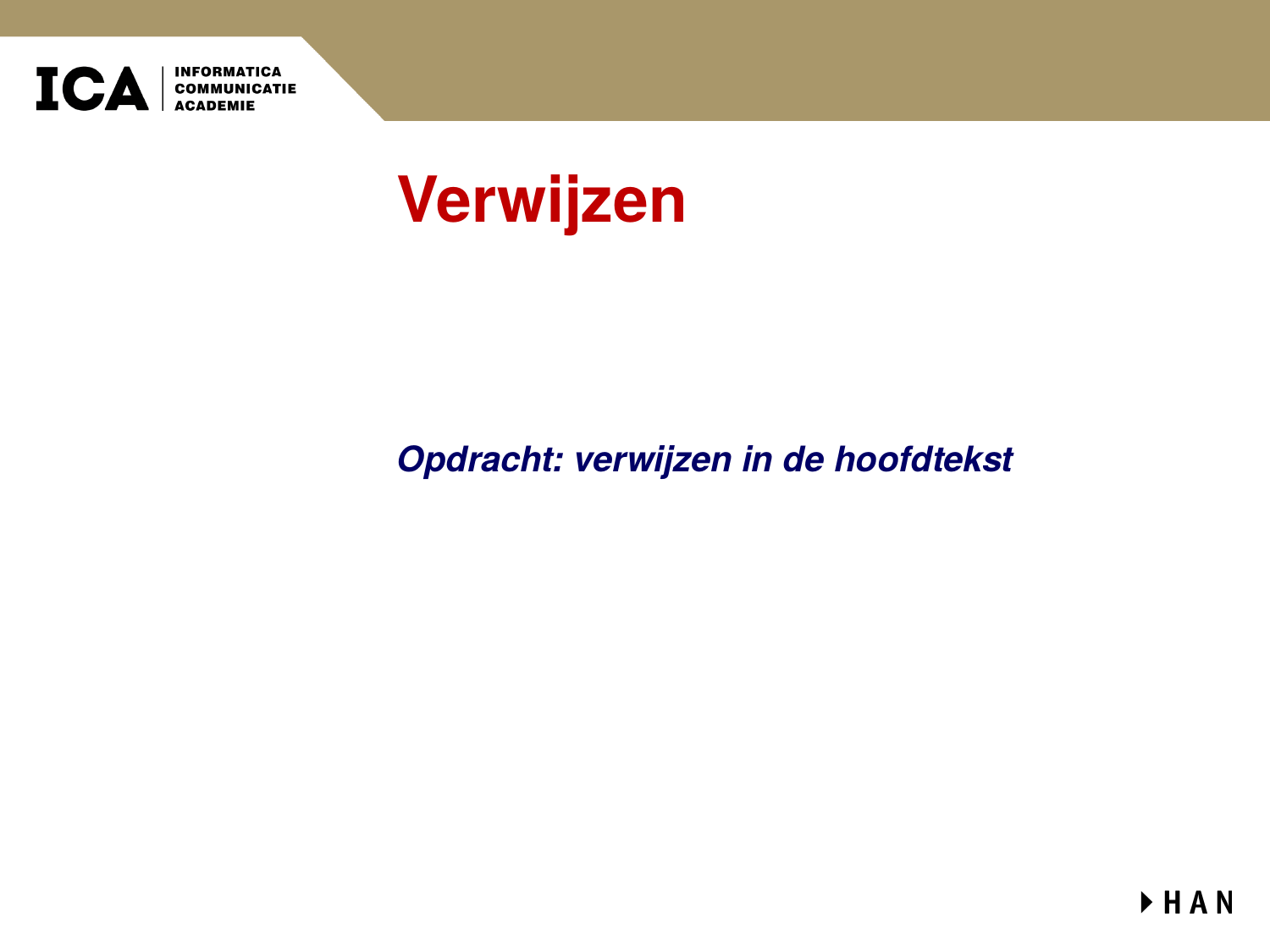

# Verwijzen

Opdracht: verwijzen in de hoofdtekst